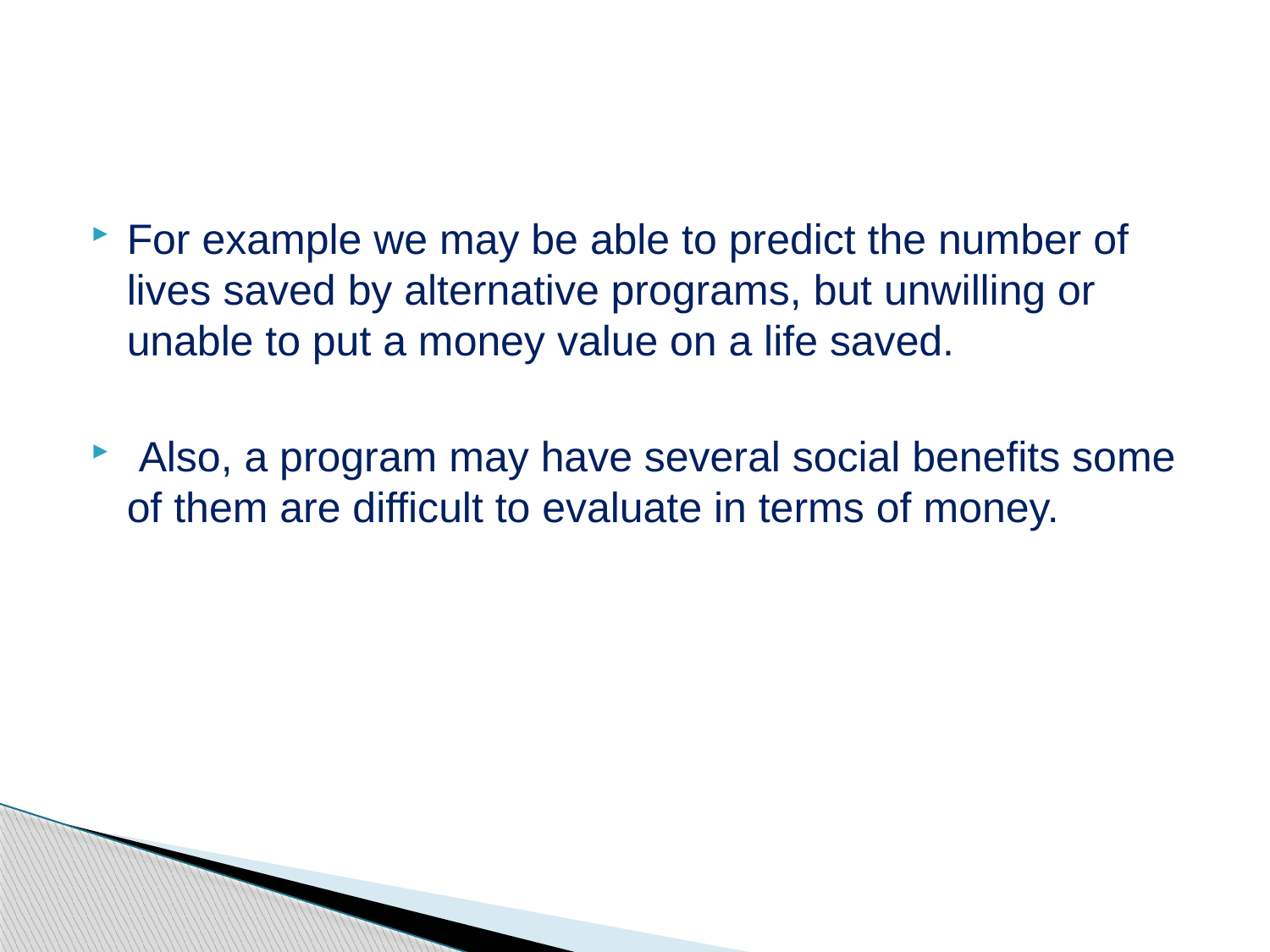

#
For example we may be able to predict the number of lives saved by alternative programs, but unwilling or unable to put a money value on a life saved.

 Also, a program may have several social benefits some of them are difficult to evaluate in terms of money.